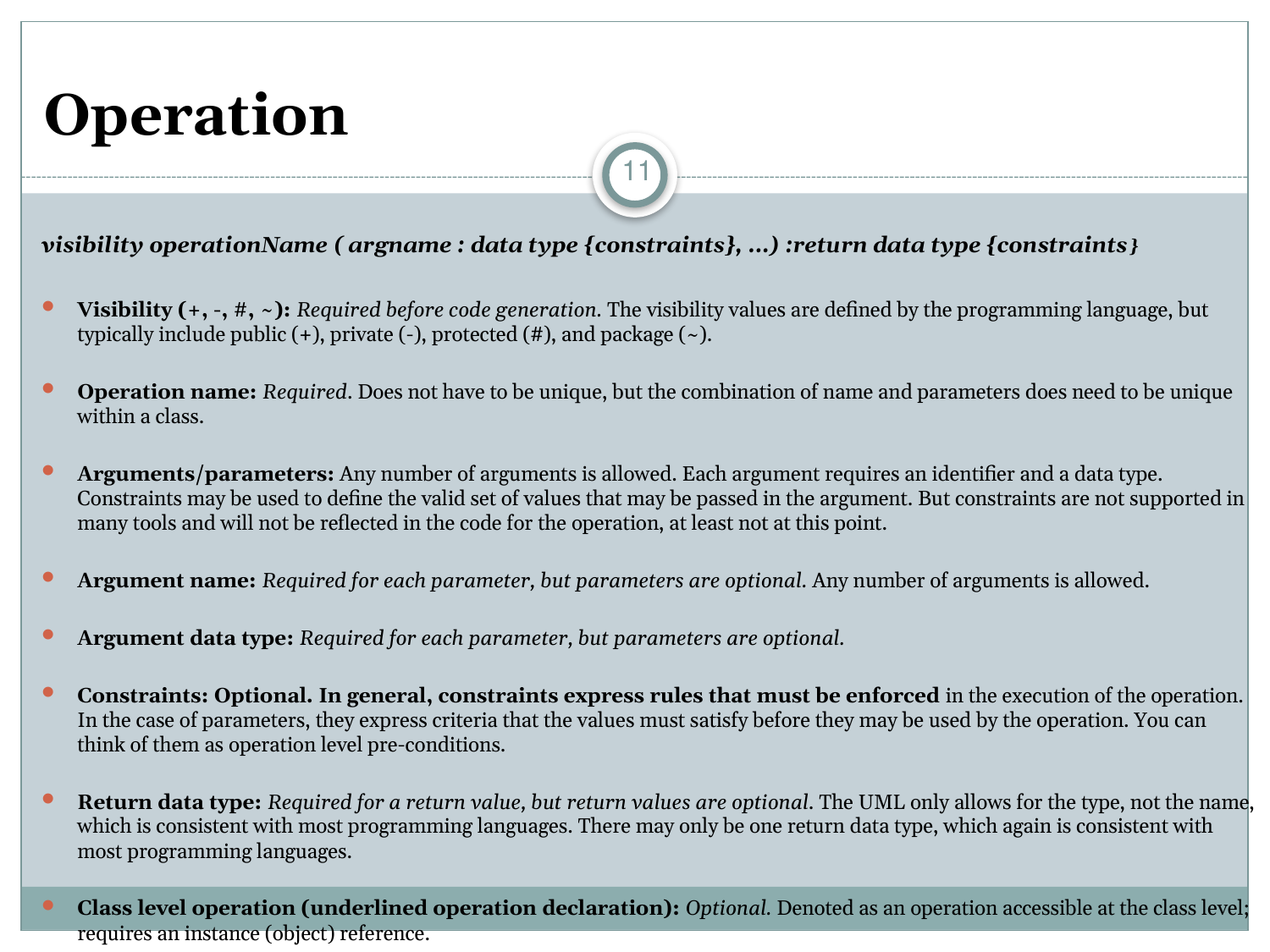

# Operation
11

visibility operationName ( argname : data type {constraints}, ...) :return data type {constraints}

Visibility (+, -, #, ~): Required before code generation. The visibility values are defined by the programming language, but typically include public (+), private (-), protected (#), and package (~).

Operation name: Required. Does not have to be unique, but the combination of name and parameters does need to be unique within a class.

Arguments/parameters: Any number of arguments is allowed. Each argument requires an identifier and a data type. Constraints may be used to define the valid set of values that may be passed in the argument. But constraints are not supported in many tools and will not be reflected in the code for the operation, at least not at this point.

Argument name: Required for each parameter, but parameters are optional. Any number of arguments is allowed.

Argument data type: Required for each parameter, but parameters are optional.

Constraints: Optional. In general, constraints express rules that must be enforced in the execution of the operation. In the case of parameters, they express criteria that the values must satisfy before they may be used by the operation. You can think of them as operation level pre-conditions.

Return data type: Required for a return value, but return values are optional. The UML only allows for the type, not the name, which is consistent with most programming languages. There may only be one return data type, which again is consistent with most programming languages.

Class level operation (underlined operation declaration): Optional. Denoted as an operation accessible at the class level; requires an instance (object) reference.